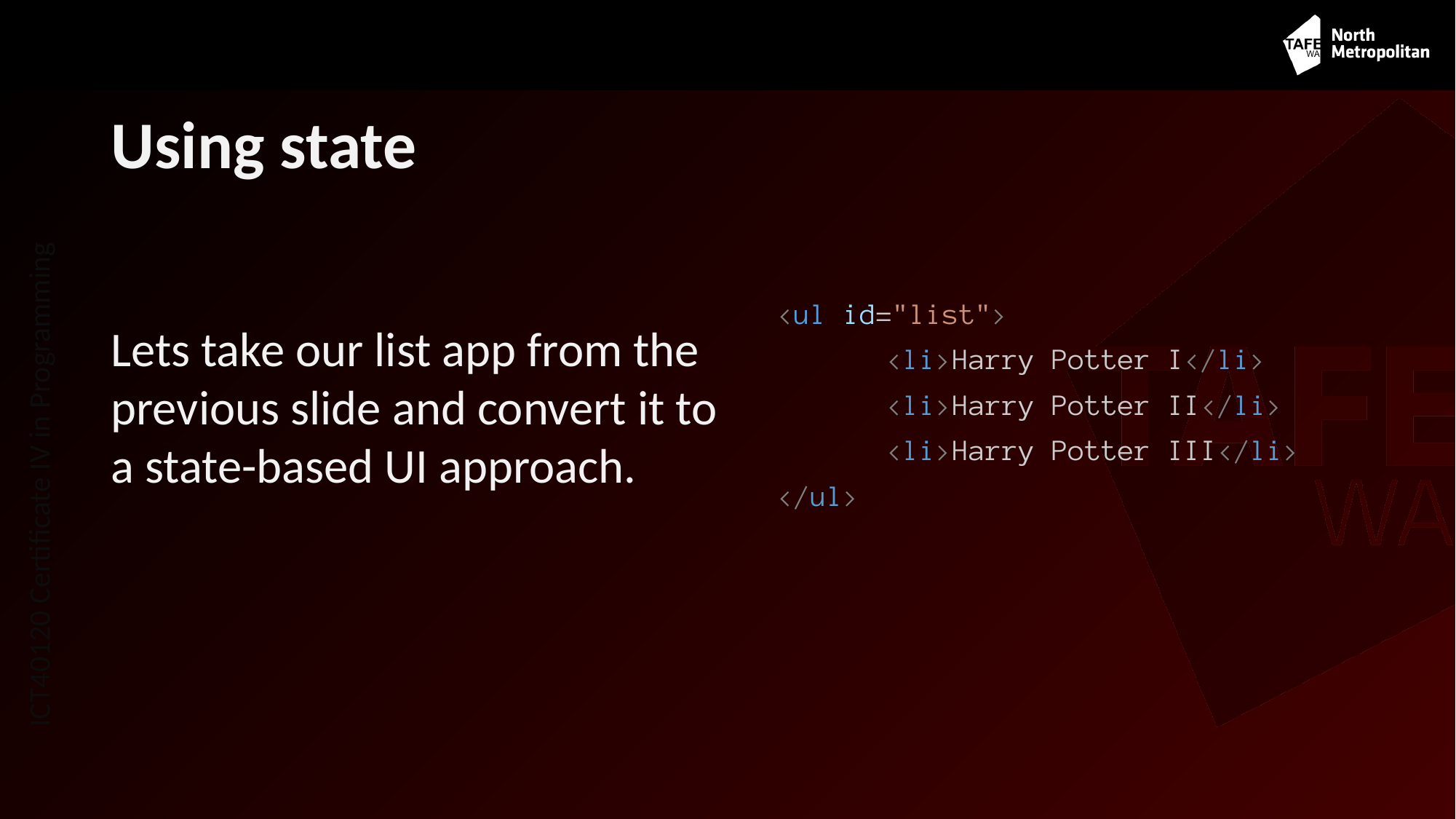

# Using state
<ul id="list">
	<li>Harry Potter I</li>
	<li>Harry Potter II</li>
	<li>Harry Potter III</li>
</ul>

Lets take our list app from the previous slide and convert it to a state-based UI approach.